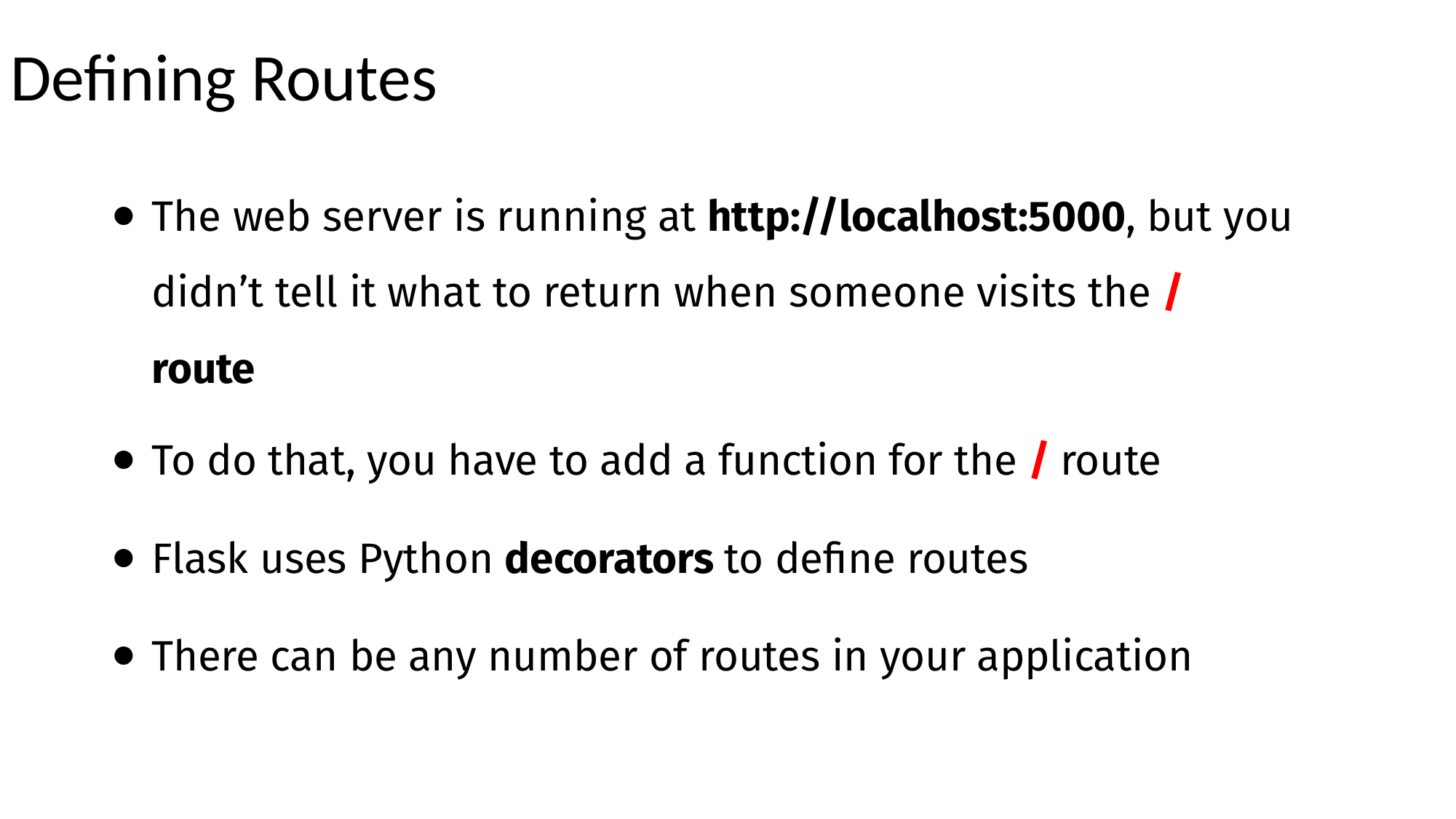

# Defining Routes
The web server is running at http://localhost:5000, but you didn’t tell it what to return when someone visits the / route
To do that, you have to add a function for the / route
Flask uses Python decorators to define routes
There can be any number of routes in your application